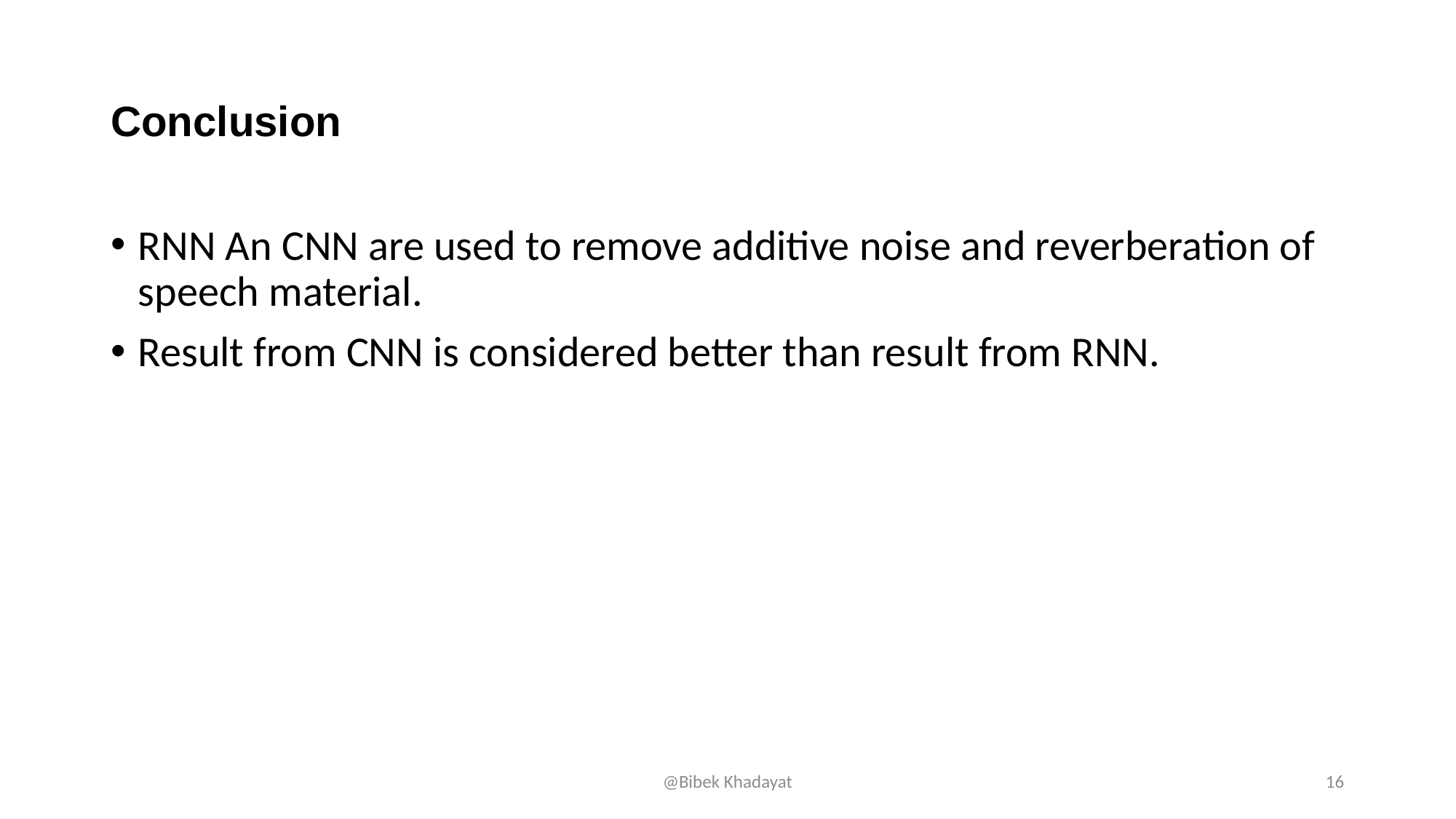

# Conclusion
RNN An CNN are used to remove additive noise and reverberation of speech material.
Result from CNN is considered better than result from RNN.

@Bibek Khadayat
16